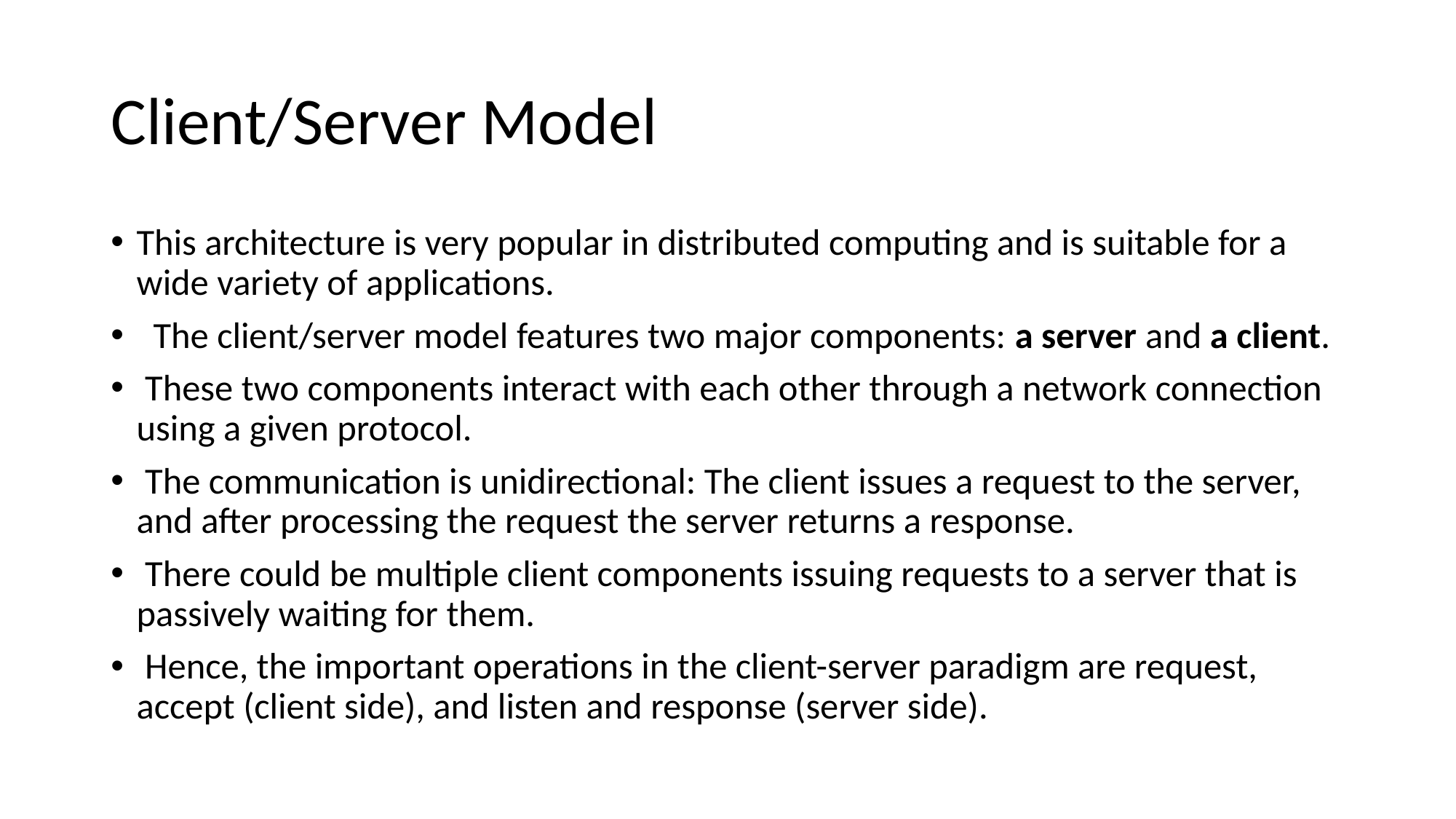

# Client/Server Model
This architecture is very popular in distributed computing and is suitable for a wide variety of applications.
  The client/server model features two major components: a server and a client.
 These two components interact with each other through a network connection using a given protocol.
 The communication is unidirectional: The client issues a request to the server, and after processing the request the server returns a response.
 There could be multiple client components issuing requests to a server that is passively waiting for them.
 Hence, the important operations in the client-server paradigm are request, accept (client side), and listen and response (server side).